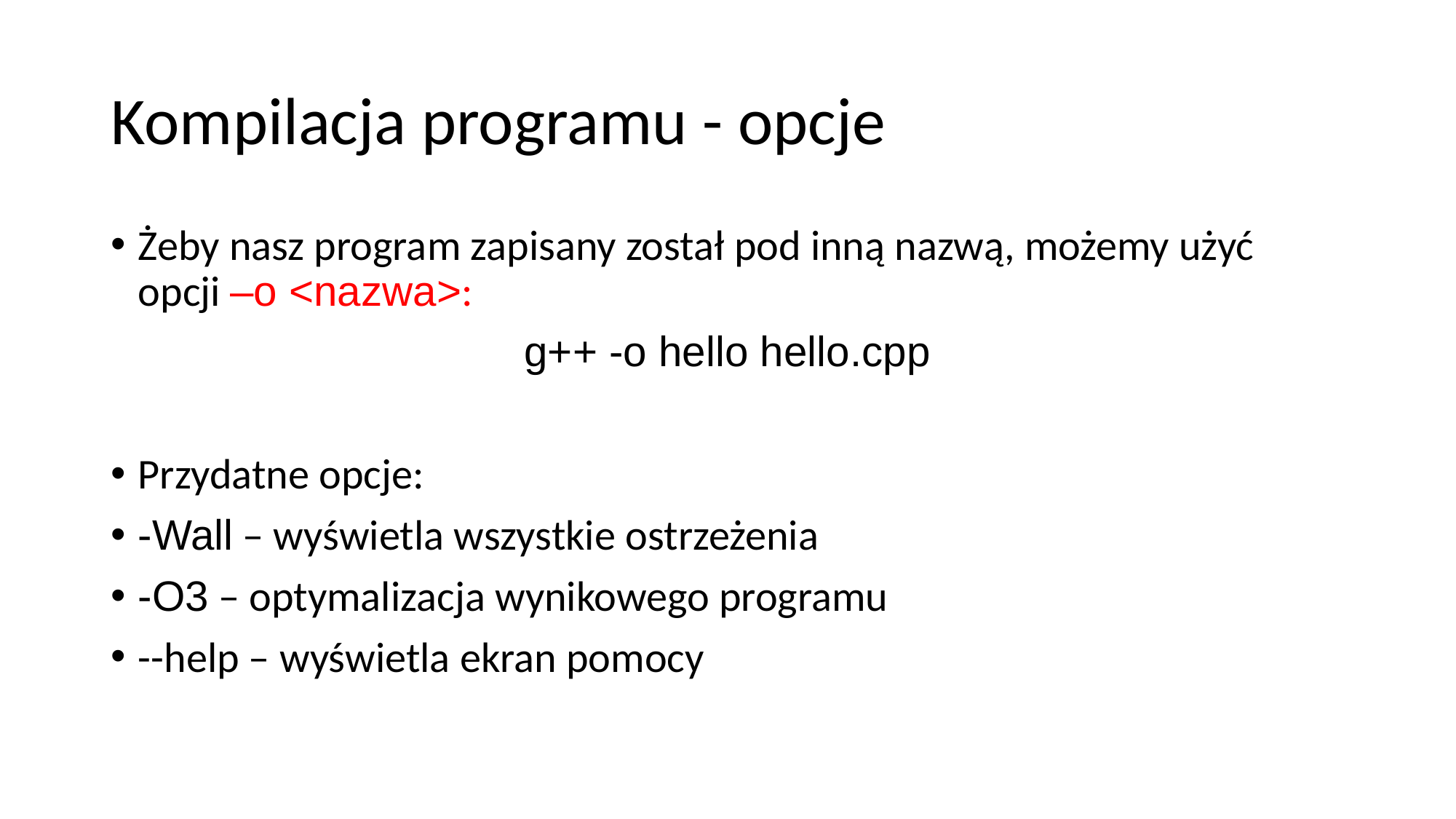

# Kompilacja programu - opcje
Żeby nasz program zapisany został pod inną nazwą, możemy użyć opcji –o <nazwa>:
g++ -o hello hello.cpp

Przydatne opcje:
-Wall – wyświetla wszystkie ostrzeżenia
-O3 – optymalizacja wynikowego programu
--help – wyświetla ekran pomocy